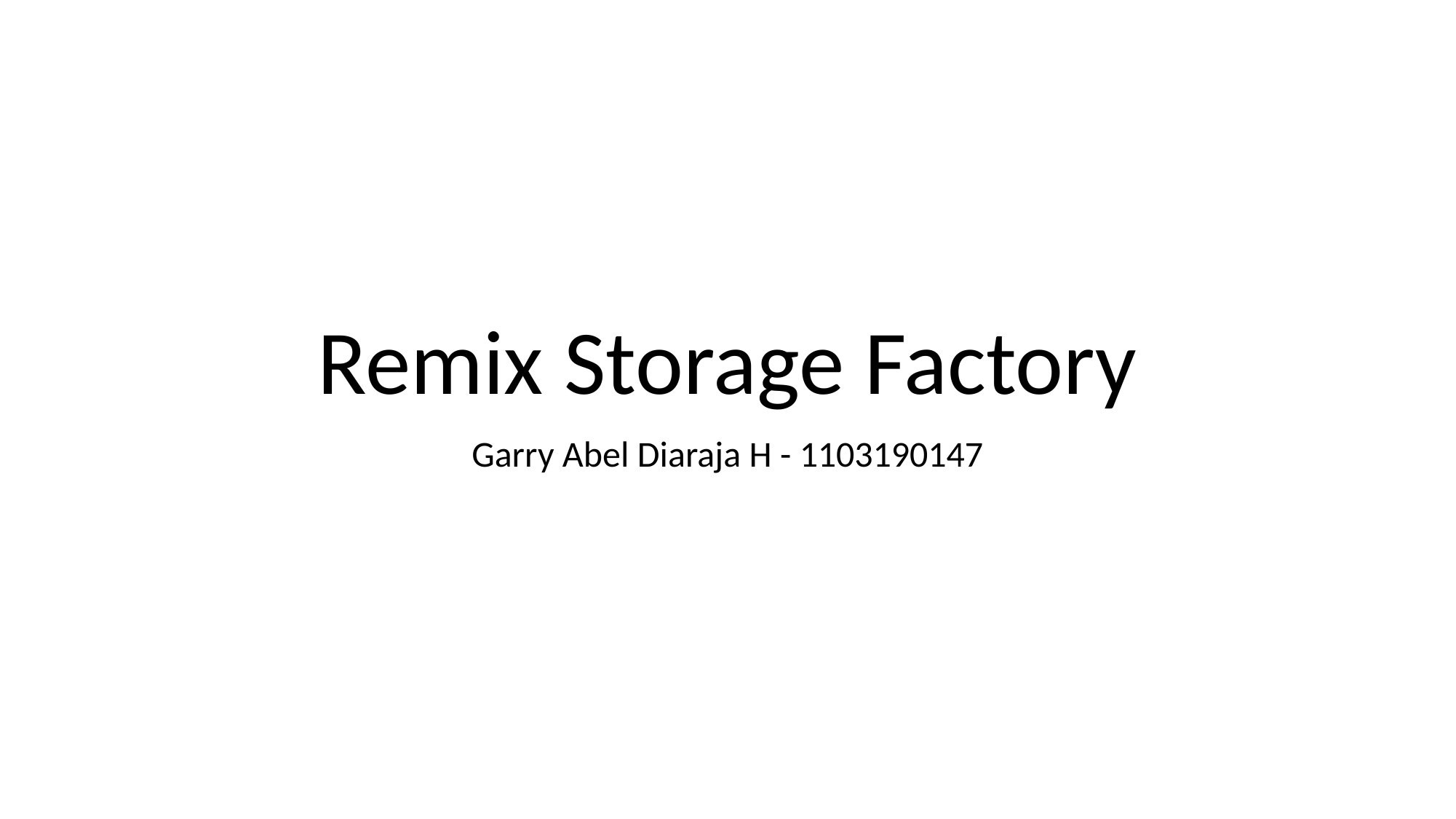

# Remix Storage Factory
Garry Abel Diaraja H - 1103190147